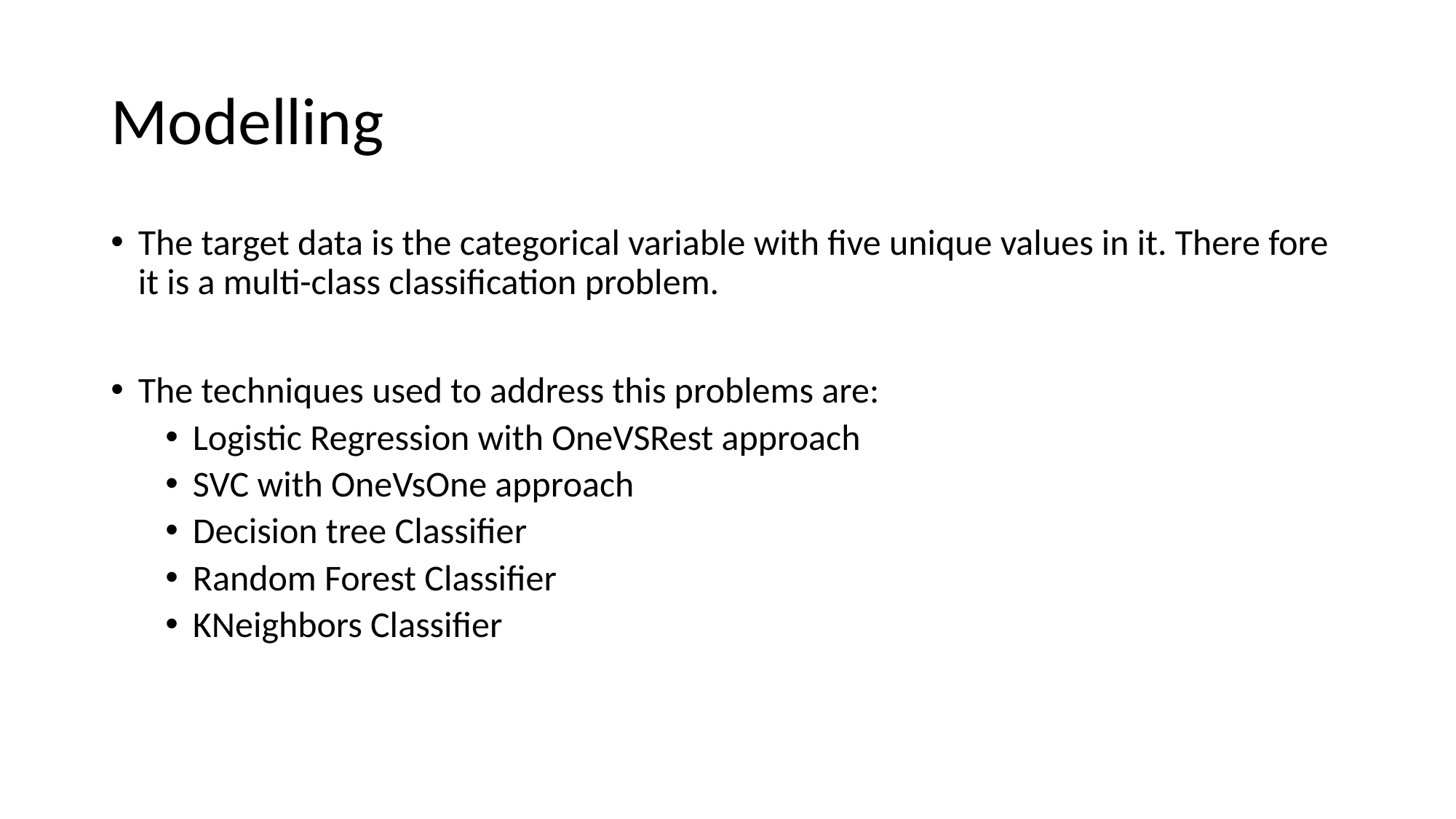

# Modelling
The target data is the categorical variable with five unique values in it. There fore it is a multi-class classification problem.

The techniques used to address this problems are:
Logistic Regression with OneVSRest approach
SVC with OneVsOne approach
Decision tree Classifier
Random Forest Classifier
KNeighbors Classifier